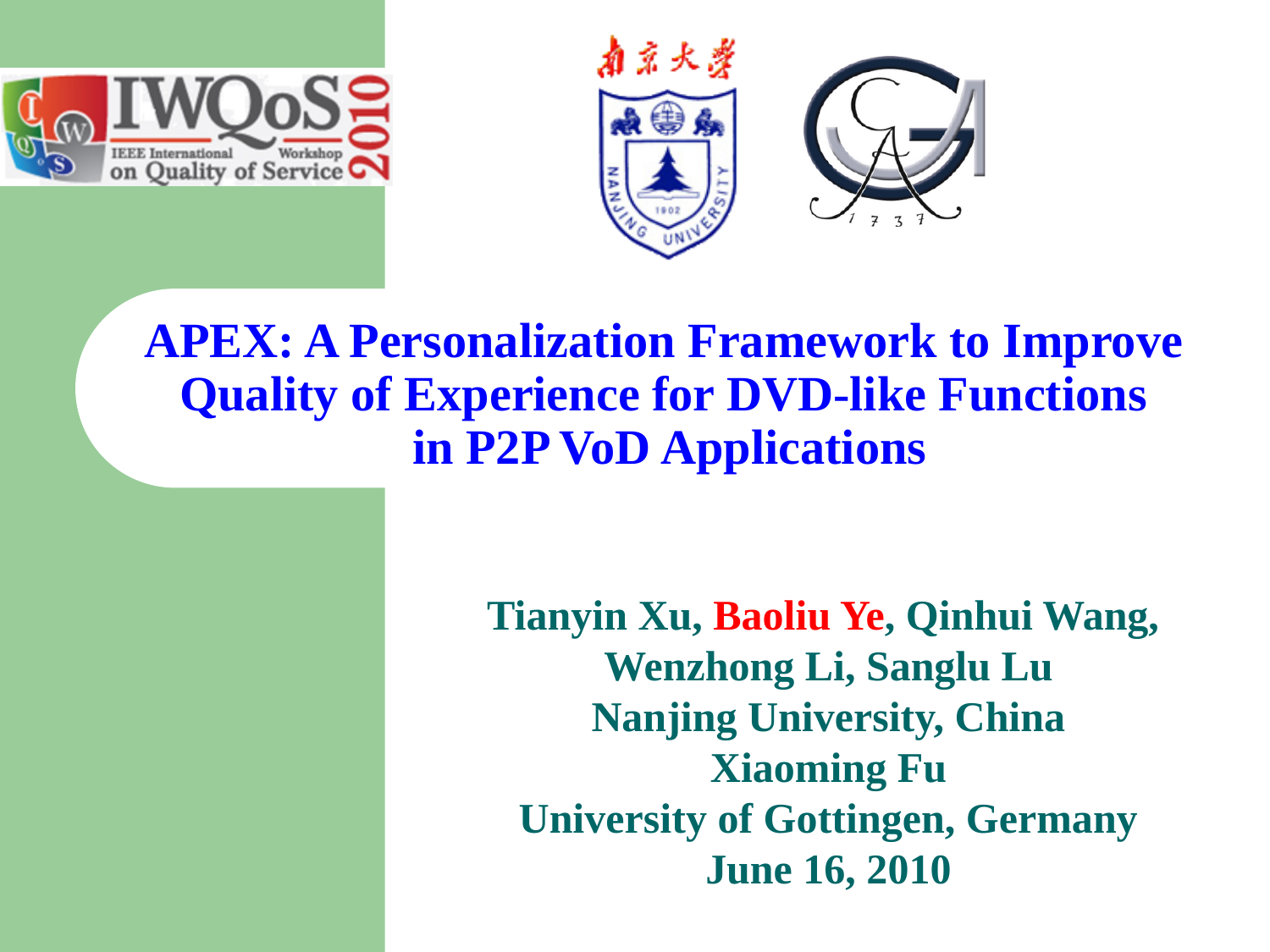

# APEX: A Personalization Framework to Improve Quality of Experience for DVD-like Functions in P2P VoD Applications
Tianyin Xu, Baoliu Ye, Qinhui Wang,
Wenzhong Li, Sanglu Lu
Nanjing University, China
Xiaoming Fu
University of Gottingen, Germany
June 16, 2010